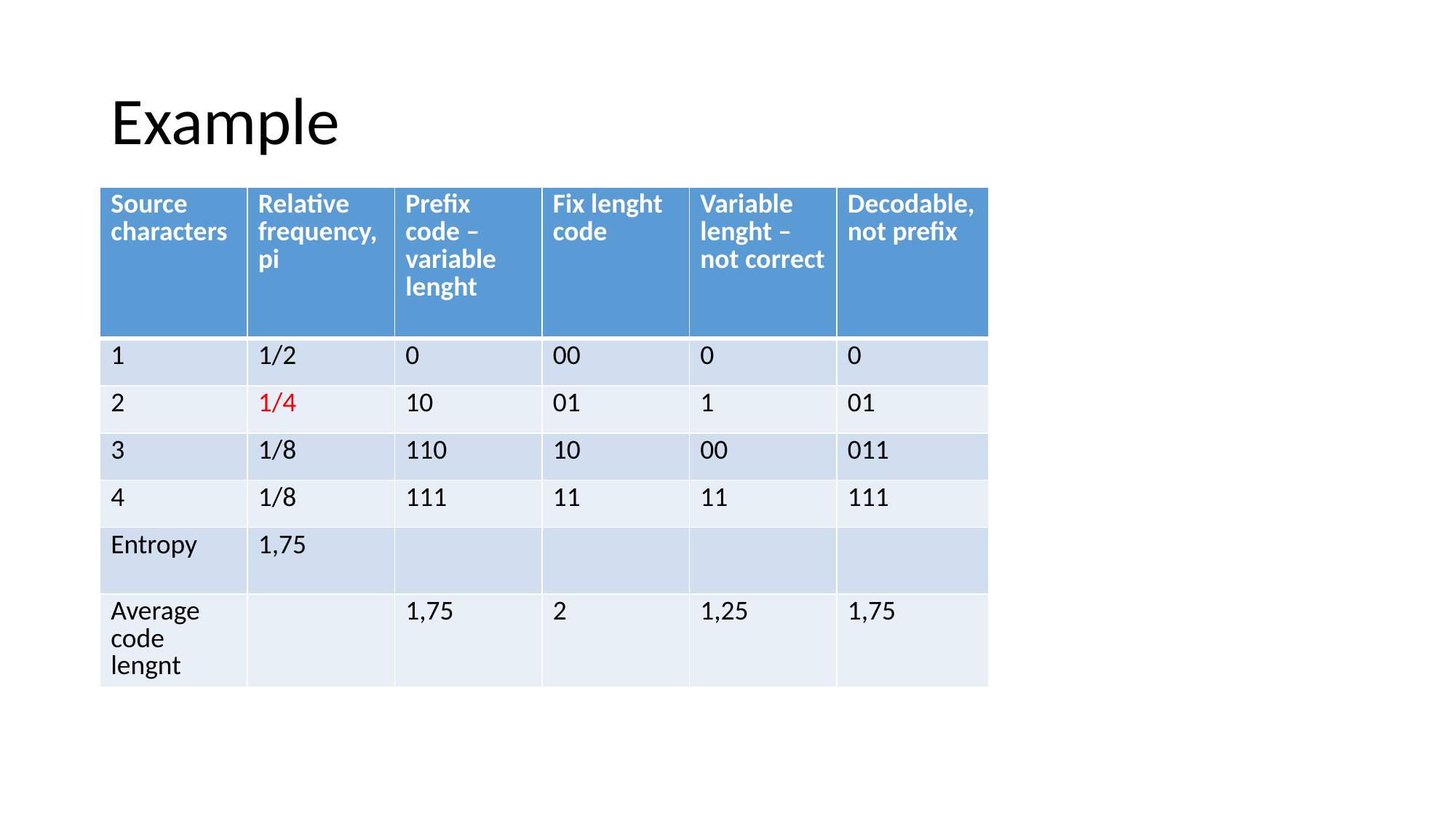

# Example
| Source characters | Relative frequency, pi | Prefix code –variable lenght | Fix lenght code | Variable lenght – not correct | Decodable, not prefix |
| --- | --- | --- | --- | --- | --- |
| 1 | 1/2 | 0 | 00 | 0 | 0 |
| 2 | 1/4 | 10 | 01 | 1 | 01 |
| 3 | 1/8 | 110 | 10 | 00 | 011 |
| 4 | 1/8 | 111 | 11 | 11 | 111 |
| Entropy | 1,75 |  |  |  |  |
| Average code lengnt |  | 1,75 | 2 | 1,25 | 1,75 |